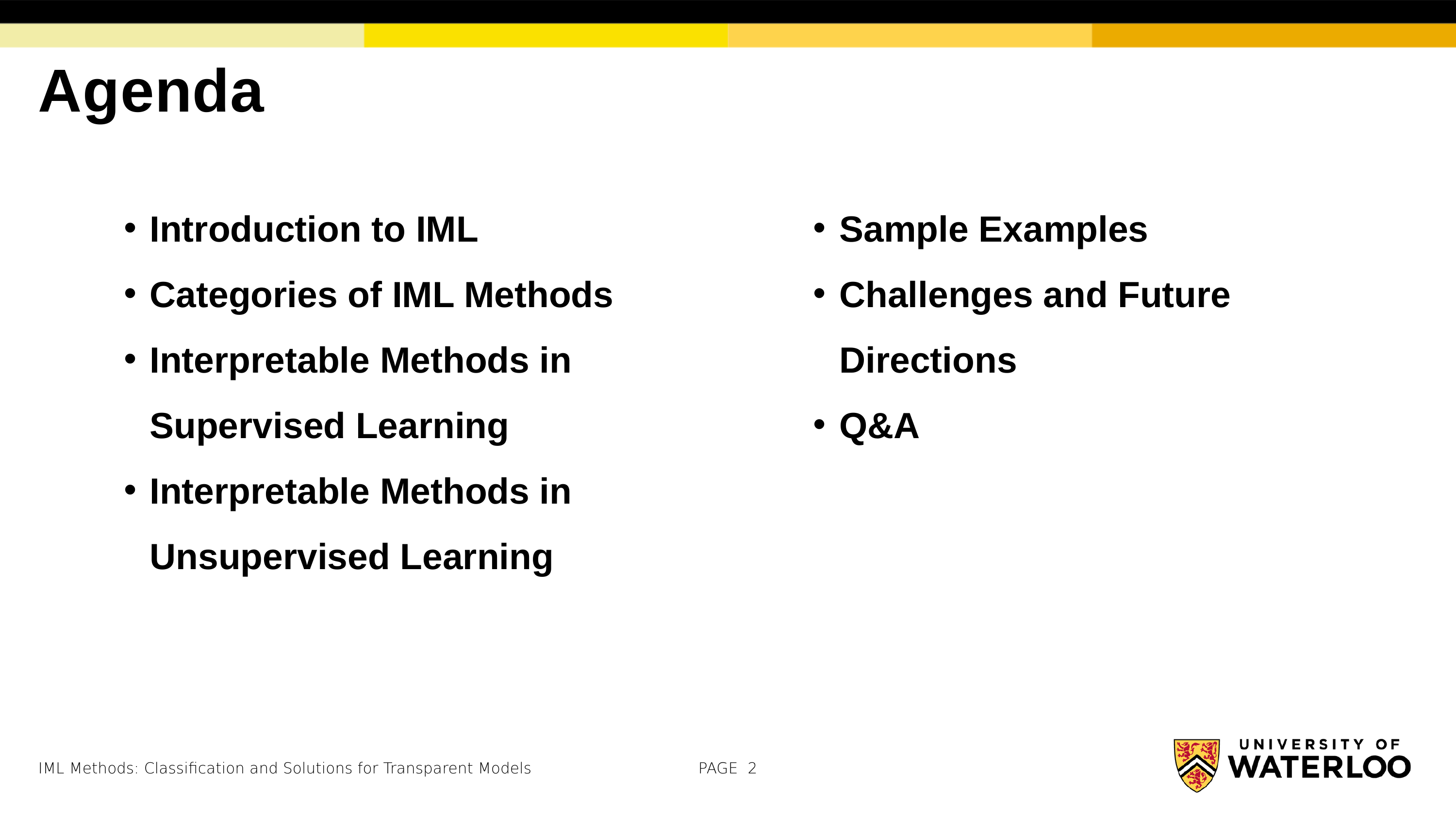

Agenda
Introduction to IML
Categories of IML Methods
Interpretable Methods in Supervised Learning
Interpretable Methods in Unsupervised Learning

Sample Examples
Challenges and Future Directions
Q&A

IML Methods: Classification and Solutions for Transparent Models
PAGE  2